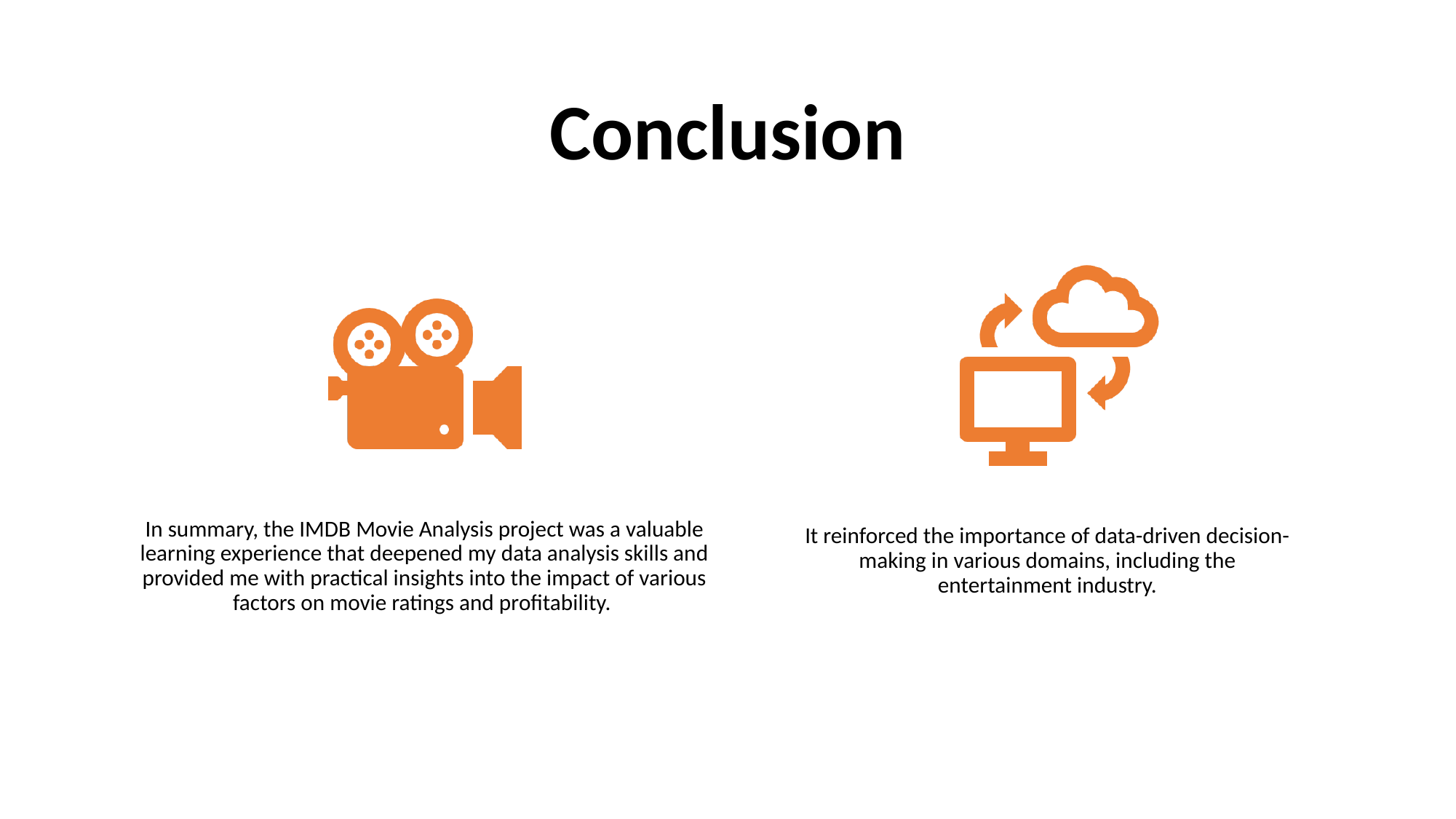

# Conclusion

In summary, the IMDB Movie Analysis project was a valuable learning experience that deepened my data analysis skills and provided me with practical insights into the impact of various factors on movie ratings and profitability.

It reinforced the importance of data-driven decision-making in various domains, including the entertainment industry.